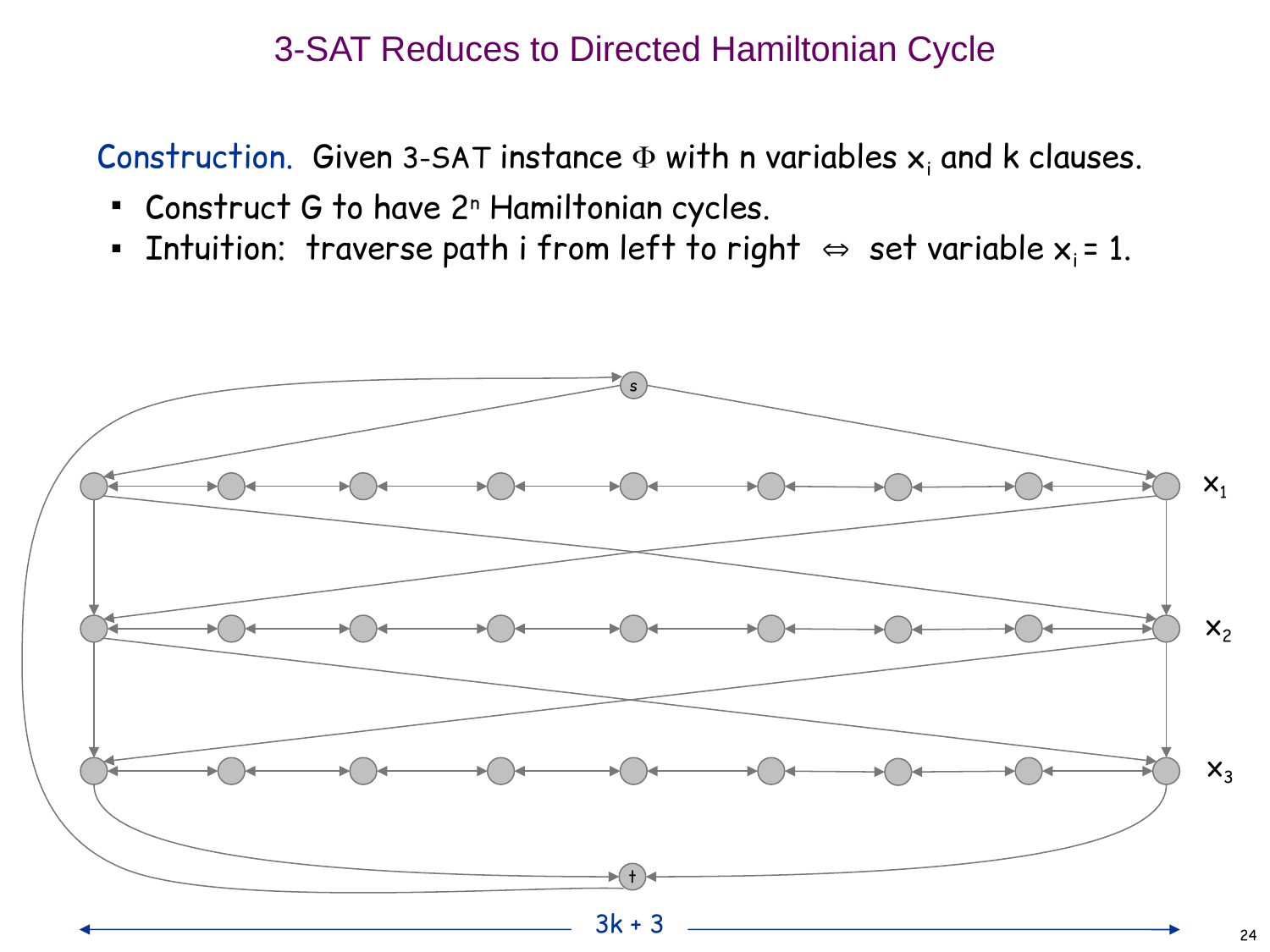

# 3-SAT Reduces to Directed Hamiltonian Cycle
Construction.  Given 3-SAT instance Φ with n variables xi and k clauses.
Construct G to have 2n Hamiltonian cycles.
Intuition:  traverse path i from left to right  ⇔  set variable xi = 1.

s
x1

x2

x3

t
3k + 3
24